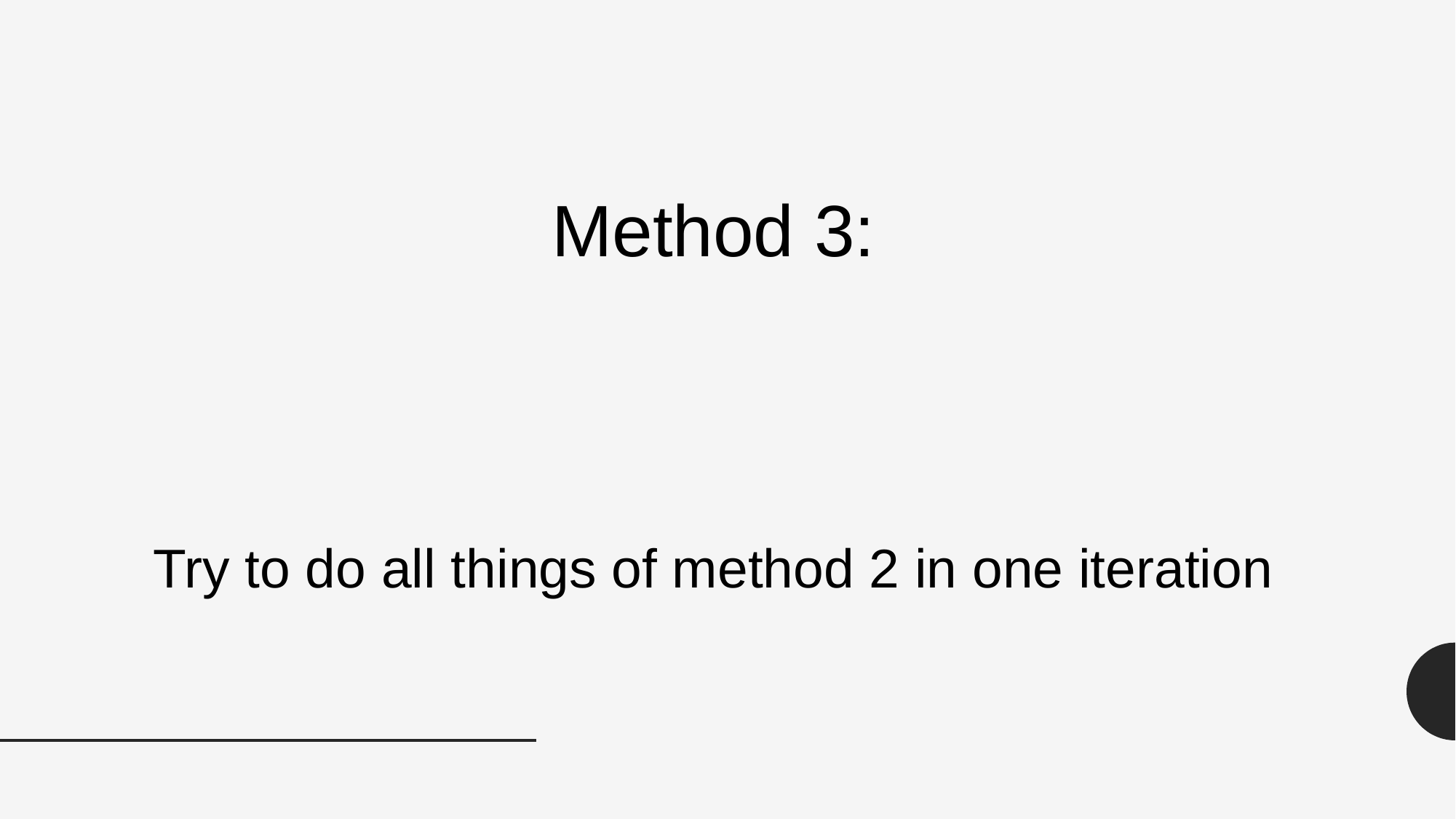

Method 3:

Try to do all things of method 2 in one iteration